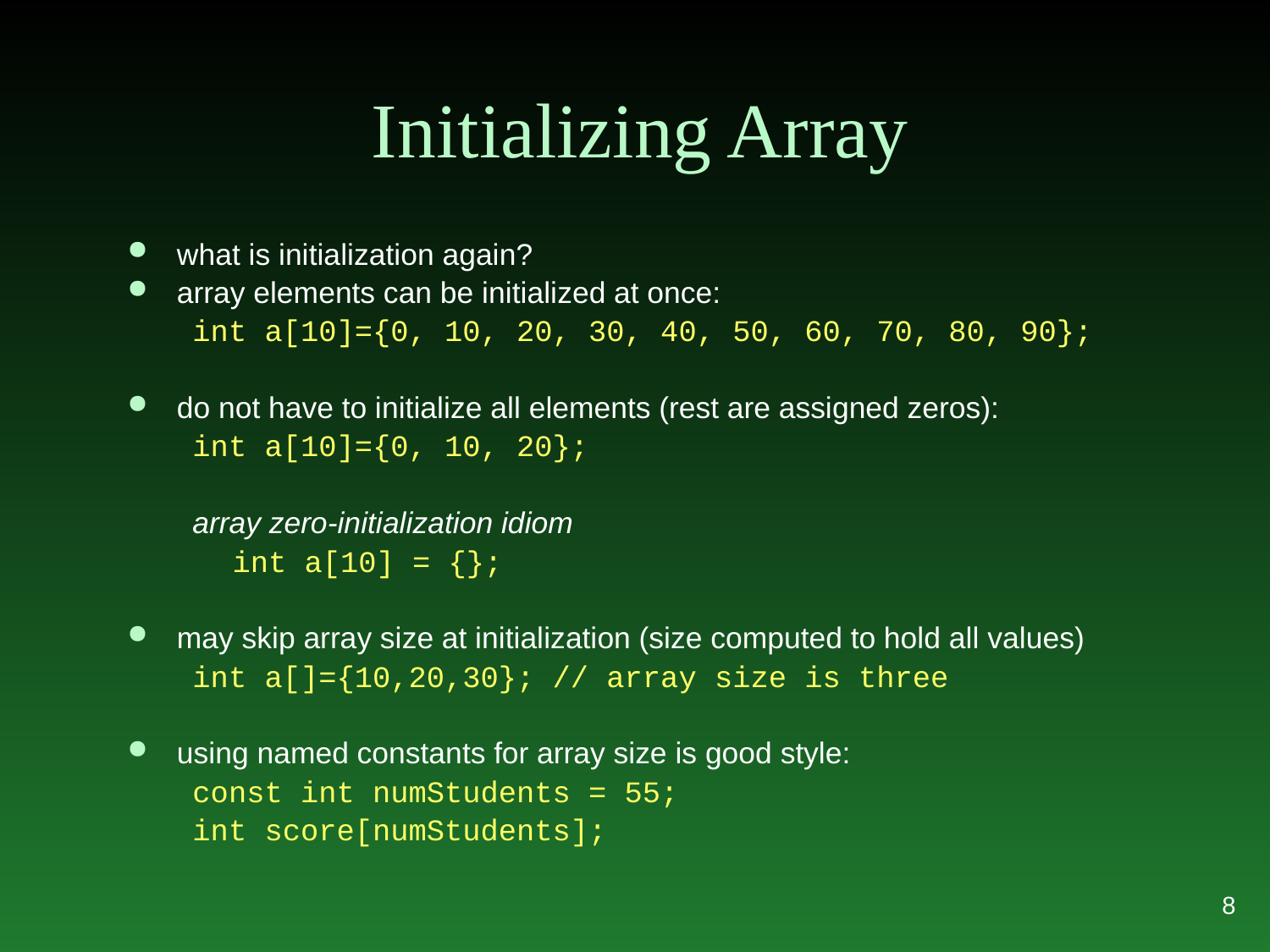

# Initializing Array
what is initialization again?
array elements can be initialized at once:
int a[10]={0, 10, 20, 30, 40, 50, 60, 70, 80, 90};

do not have to initialize all elements (rest are assigned zeros):
int a[10]={0, 10, 20};

array zero-initialization idiom
	int a[10] = {};

may skip array size at initialization (size computed to hold all values)
int a[]={10,20,30}; // array size is three

using named constants for array size is good style:
const int numStudents = 55;
int score[numStudents];
8